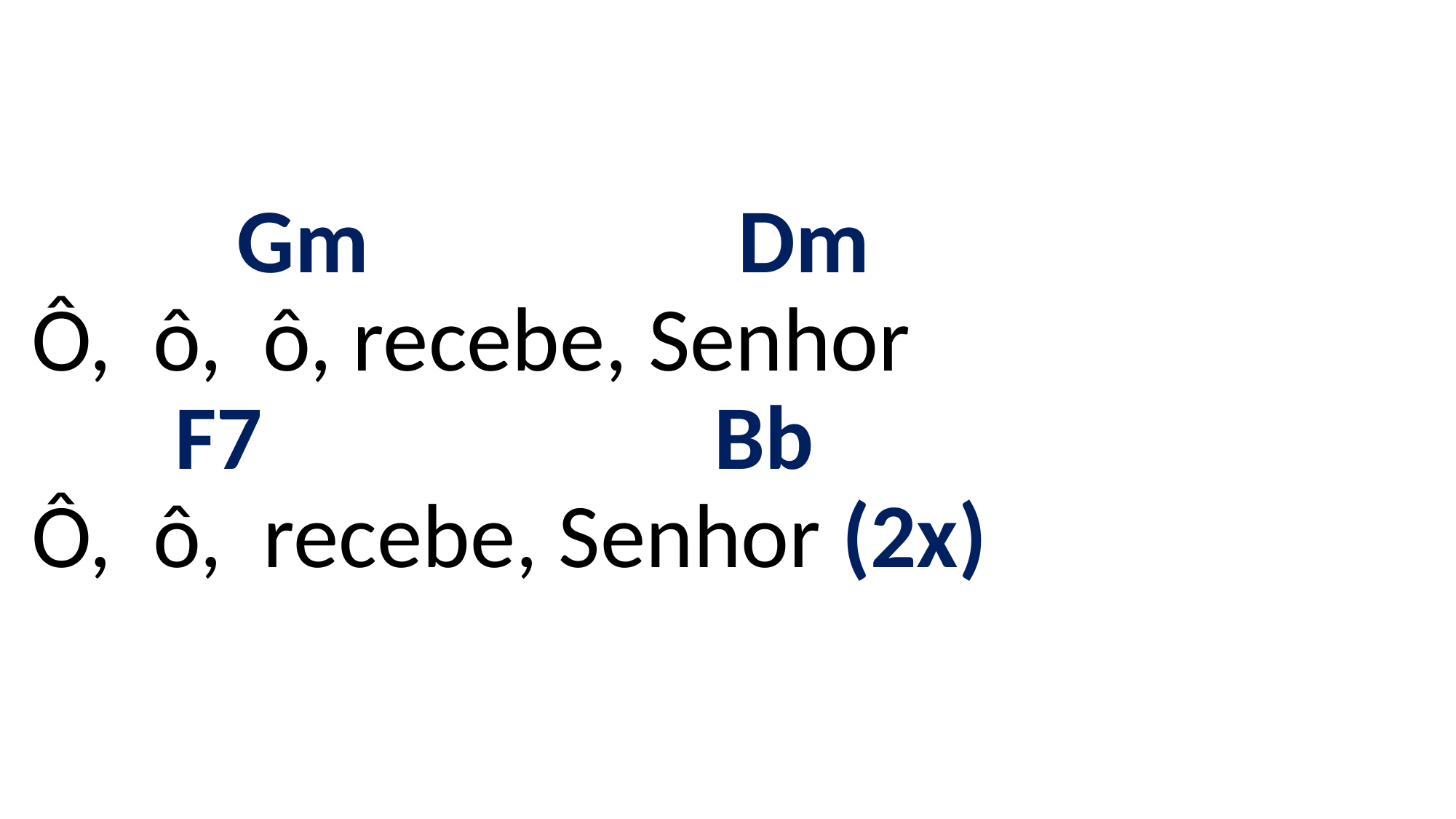

# Gm                  Dm Ô,  ô,  ô, recebe, Senhor F7                      Bb Ô,  ô,  recebe, Senhor (2x)